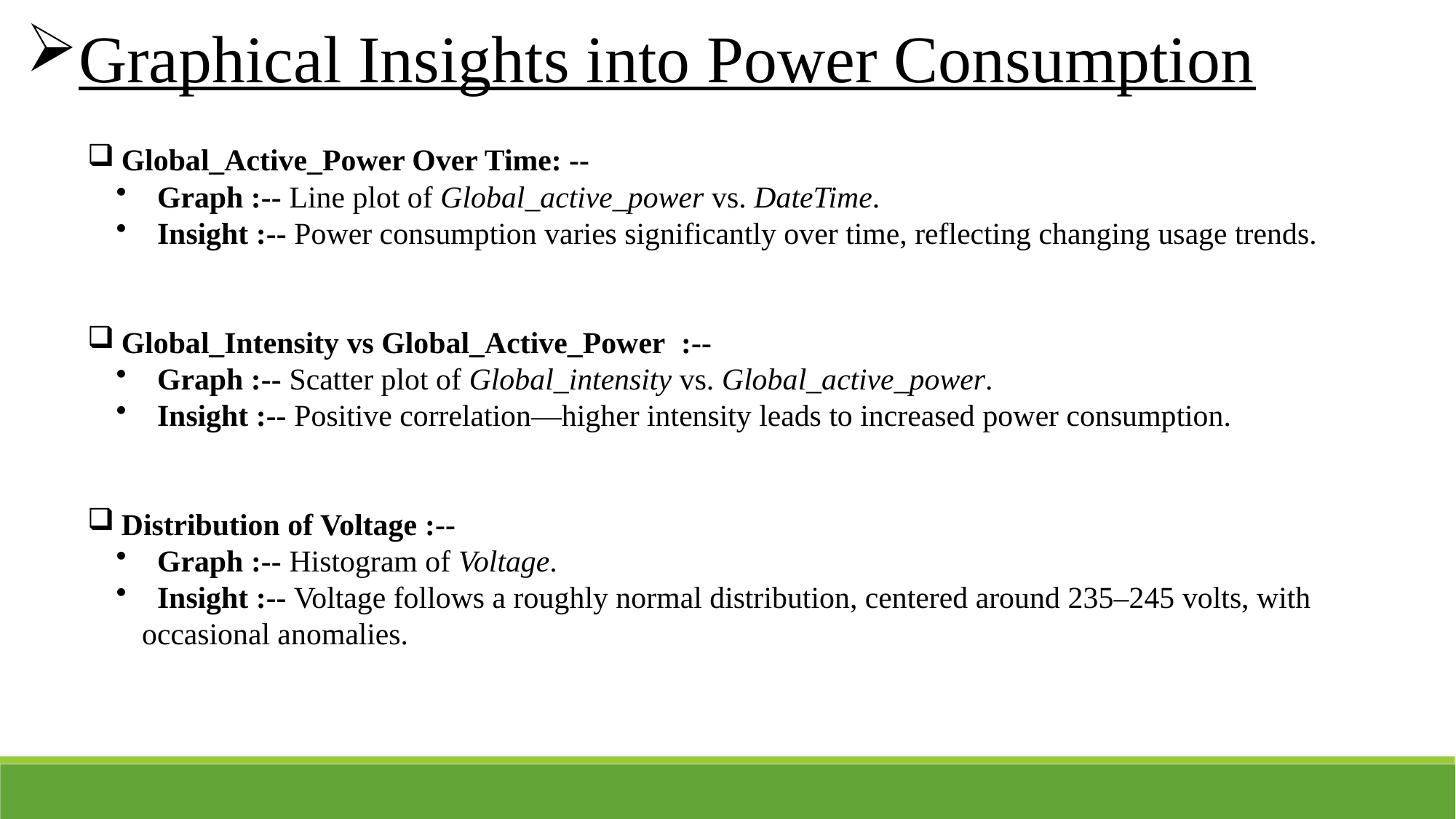

Graphical Insights into Power Consumption
Global_Active_Power Over Time: --
  Graph :-- Line plot of Global_active_power vs. DateTime.
  Insight :-- Power consumption varies significantly over time, reflecting changing usage trends.

Global_Intensity vs Global_Active_Power  :--
  Graph :-- Scatter plot of Global_intensity vs. Global_active_power.
  Insight :-- Positive correlation—higher intensity leads to increased power consumption.

Distribution of Voltage :--
  Graph :-- Histogram of Voltage.
  Insight :-- Voltage follows a roughly normal distribution, centered around 235–245 volts, with 	occasional anomalies.